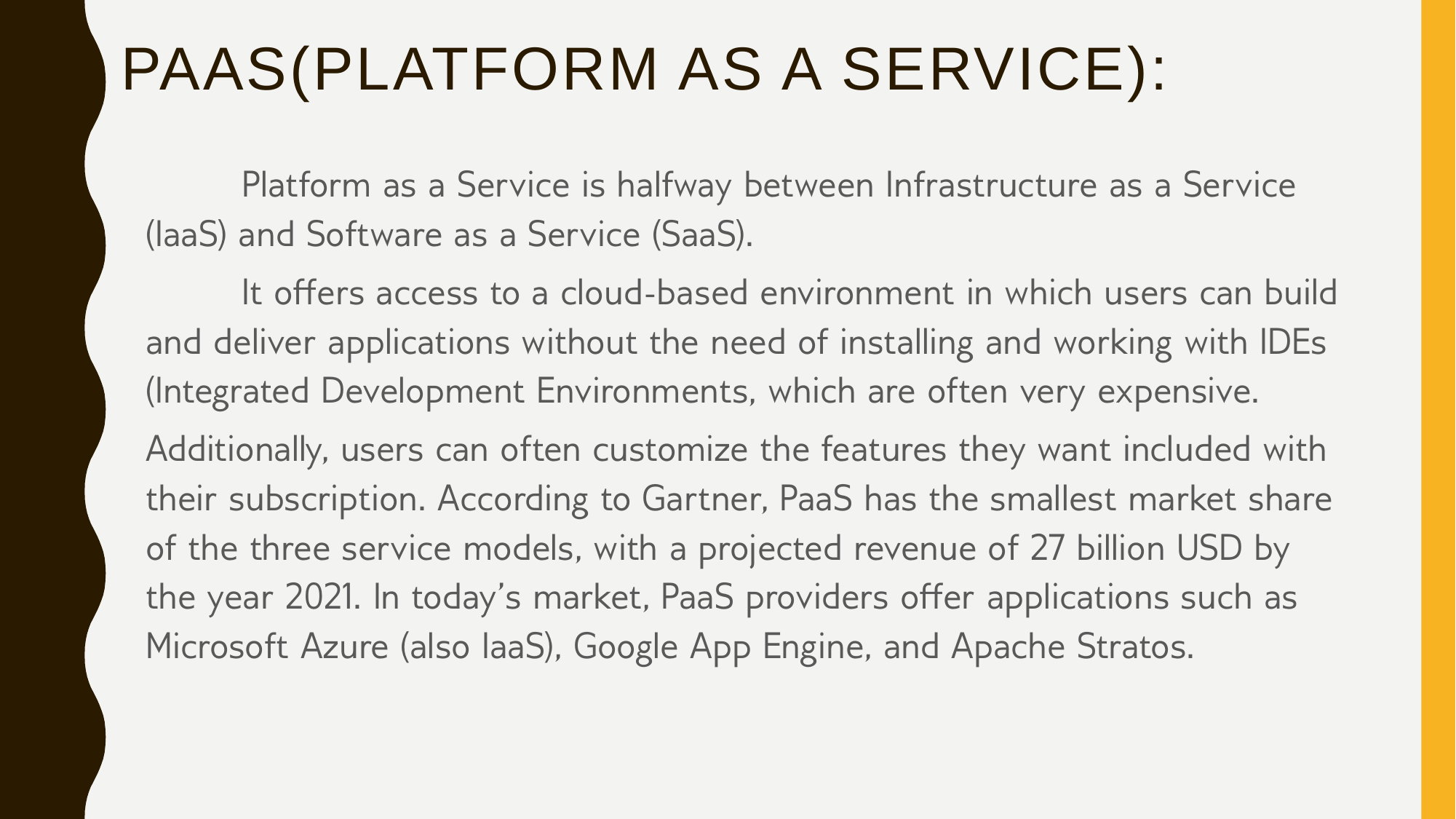

# PAAS(PLATFORM AS A SERVICE):
	Platform as a Service is halfway between Infrastructure as a Service (IaaS) and Software as a Service (SaaS).
	It offers access to a cloud-based environment in which users can build and deliver applications without the need of installing and working with IDEs (Integrated Development Environments, which are often very expensive.
Additionally, users can often customize the features they want included with their subscription. According to Gartner, PaaS has the smallest market share of the three service models, with a projected revenue of 27 billion USD by the year 2021. In today’s market, PaaS providers offer applications such as Microsoft Azure (also IaaS), Google App Engine, and Apache Stratos.